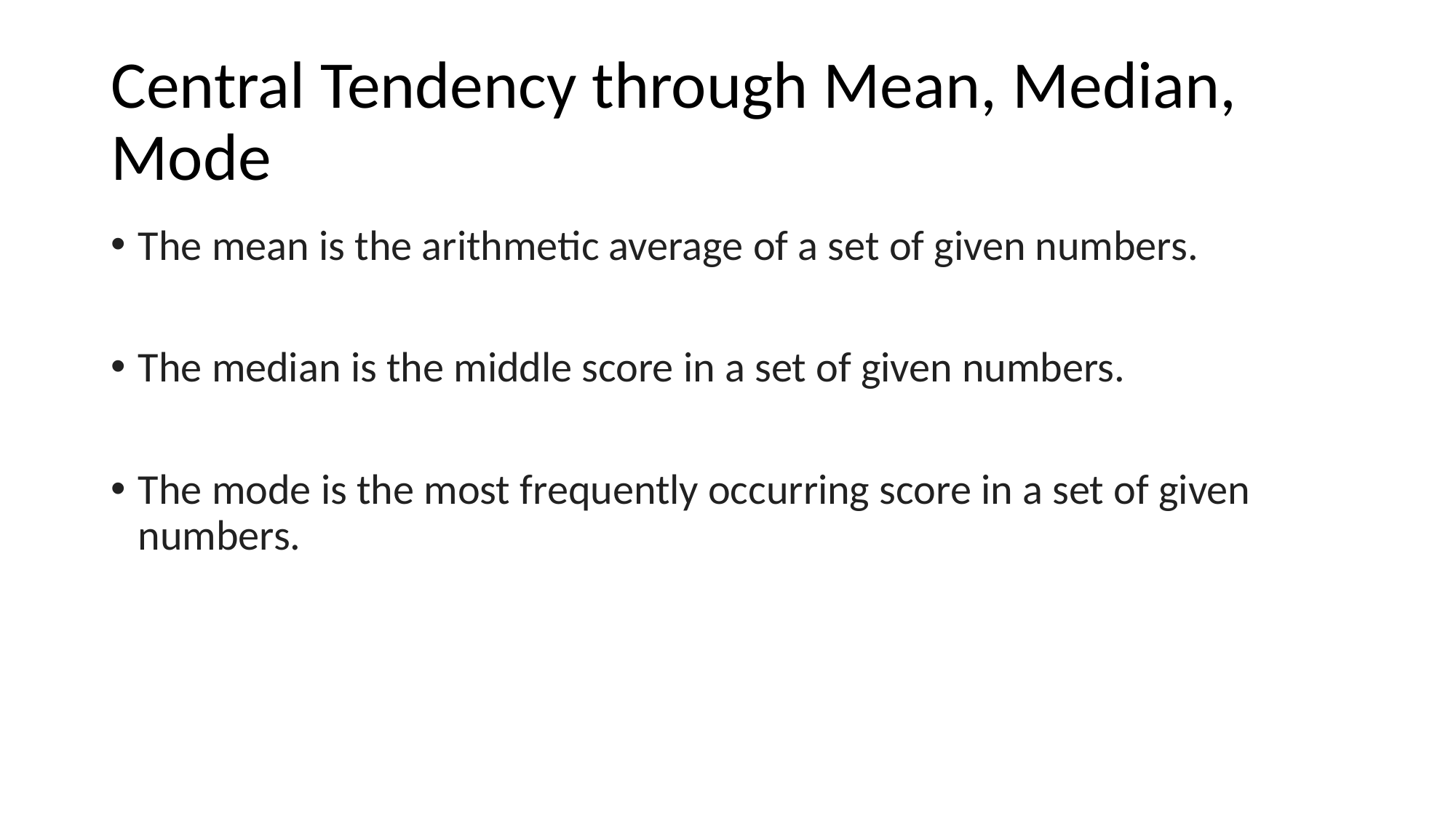

# Central Tendency through Mean, Median, Mode
The mean is the arithmetic average of a set of given numbers.

The median is the middle score in a set of given numbers.

The mode is the most frequently occurring score in a set of given numbers.